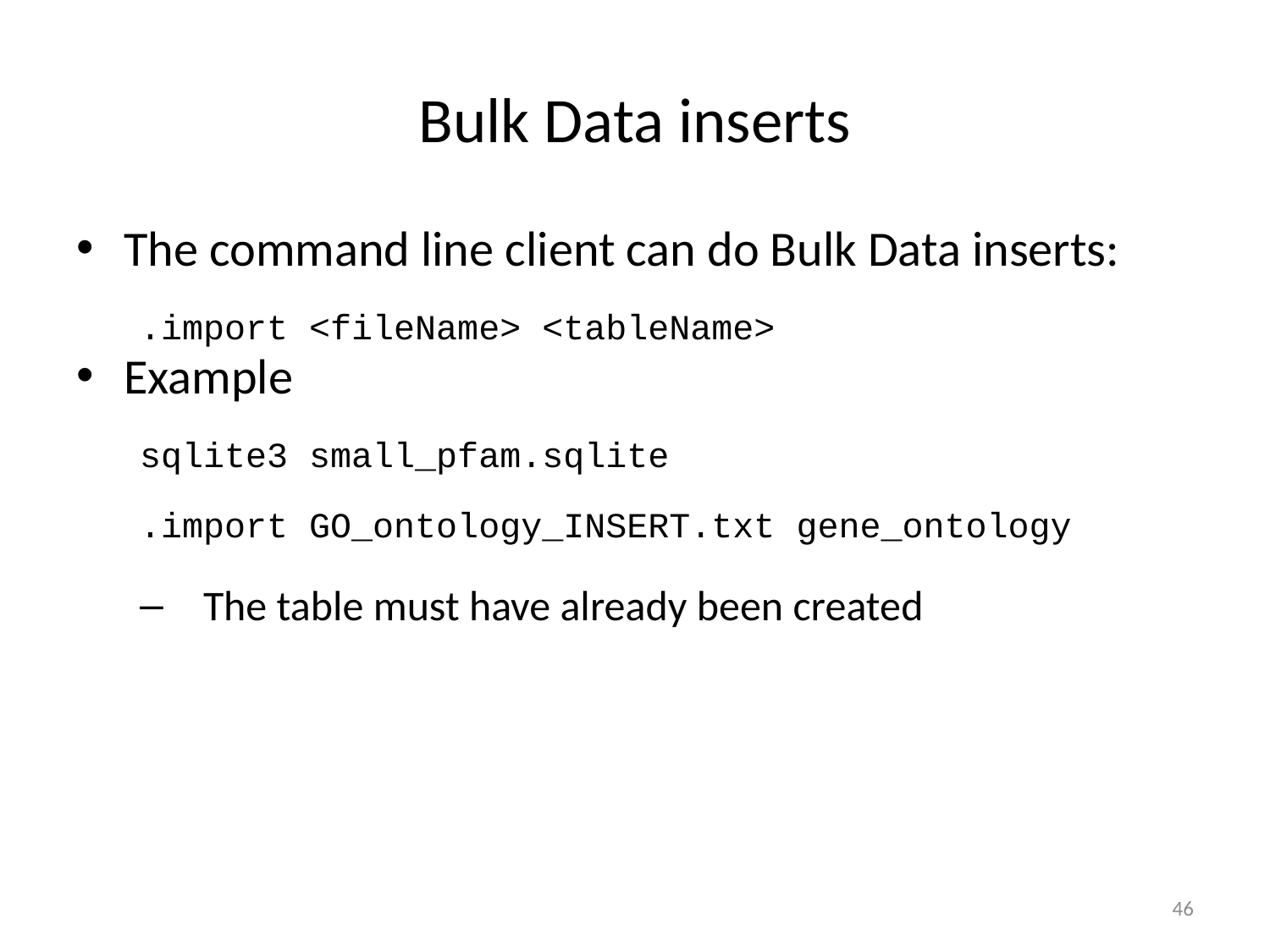

# Bulk Data inserts
The command line client can do Bulk Data inserts:
.import <fileName> <tableName>
Example
sqlite3 small_pfam.sqlite
.import GO_ontology_INSERT.txt gene_ontology
The table must have already been created
46